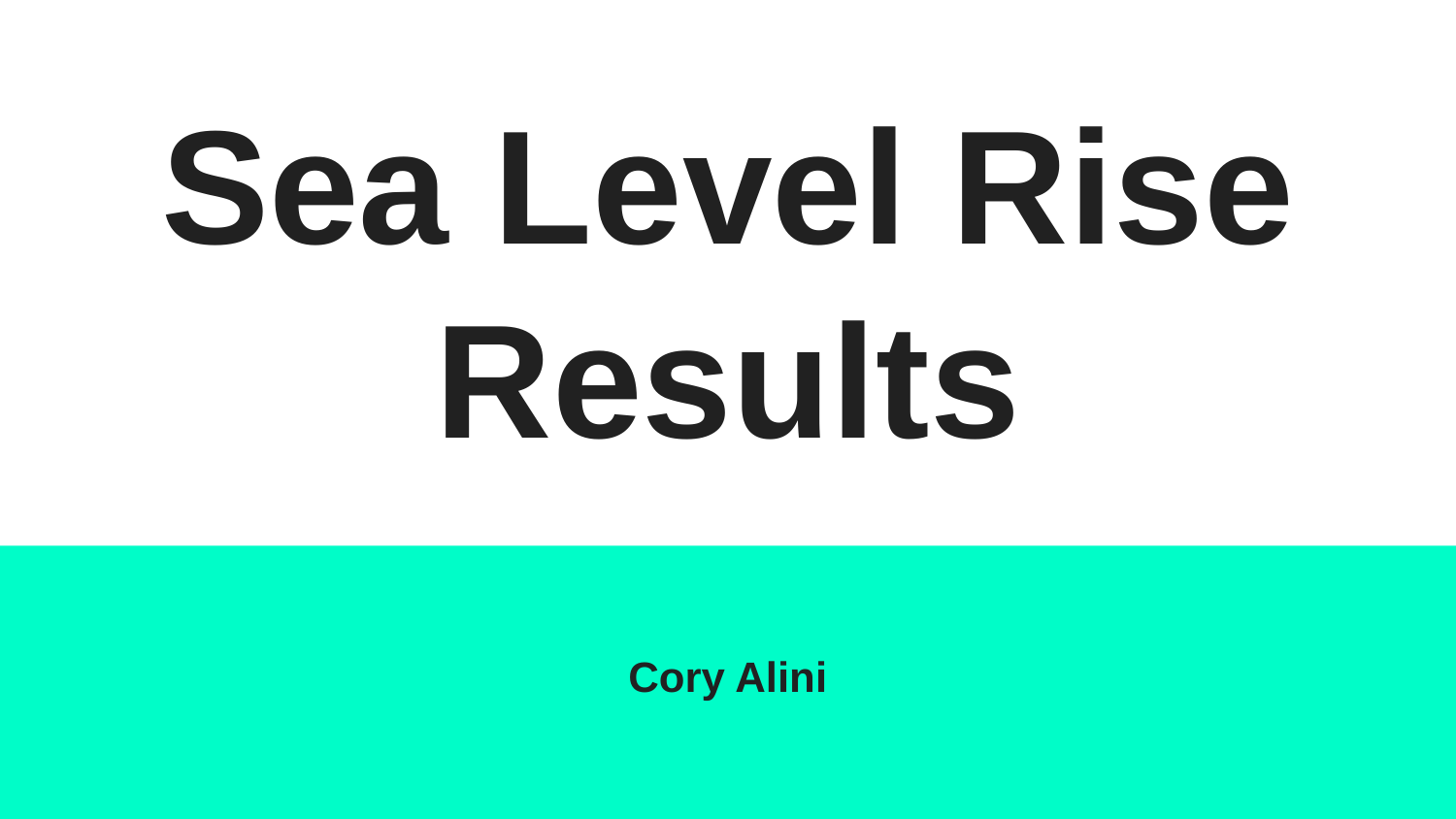

# Sea Level Rise Results
Cory Alini